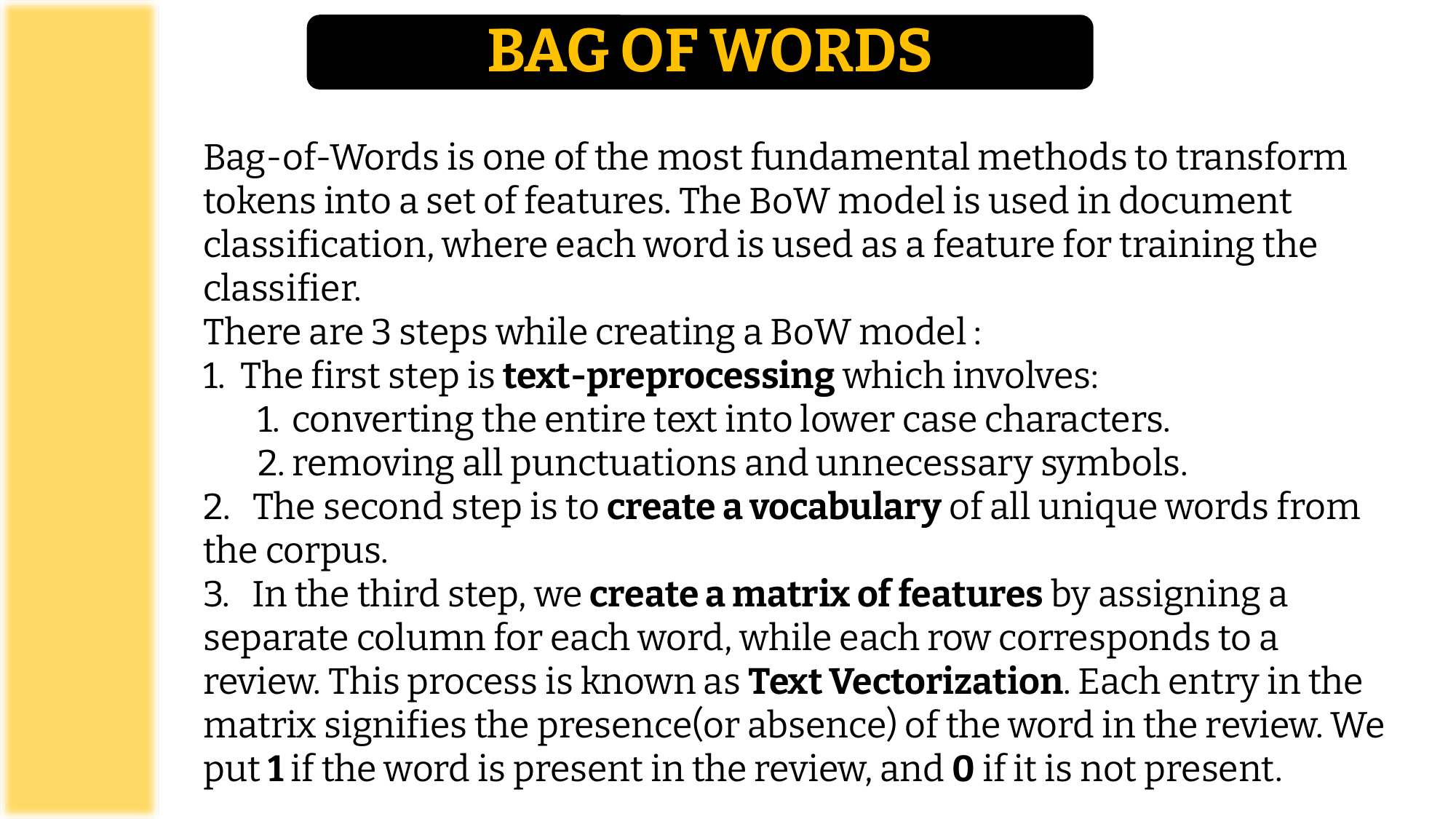

# BAG OF WORDS

Bag-of-Words is one of the most fundamental methods to transform tokens into a set of features. The BoW model is used in document classification, where each word is used as a feature for training the classifier.
There are 3 steps while creating a BoW model :
  The first step is text-preprocessing which involves:
converting the entire text into lower case characters.
removing all punctuations and unnecessary symbols.
   The second step is to create a vocabulary of all unique words from the corpus.
   In the third step, we create a matrix of features by assigning a separate column for each word, while each row corresponds to a review. This process is known as Text Vectorization. Each entry in the matrix signifies the presence(or absence) of the word in the review. We put 1 if the word is present in the review, and 0 if it is not present.